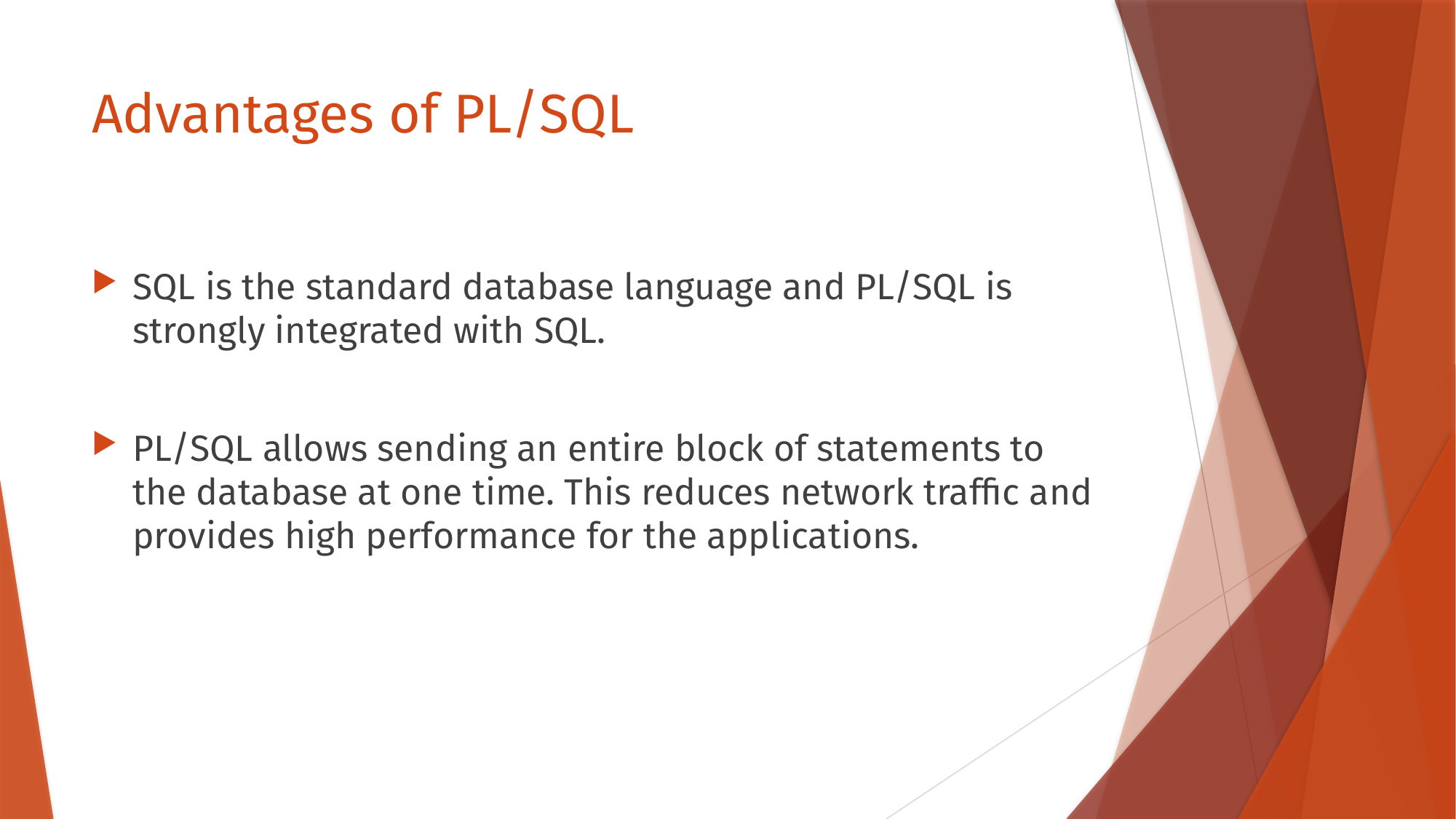

# Advantages of PL/SQL
SQL is the standard database language and PL/SQL is strongly integrated with SQL.

PL/SQL allows sending an entire block of statements to the database at one time. This reduces network traffic and provides high performance for the applications.